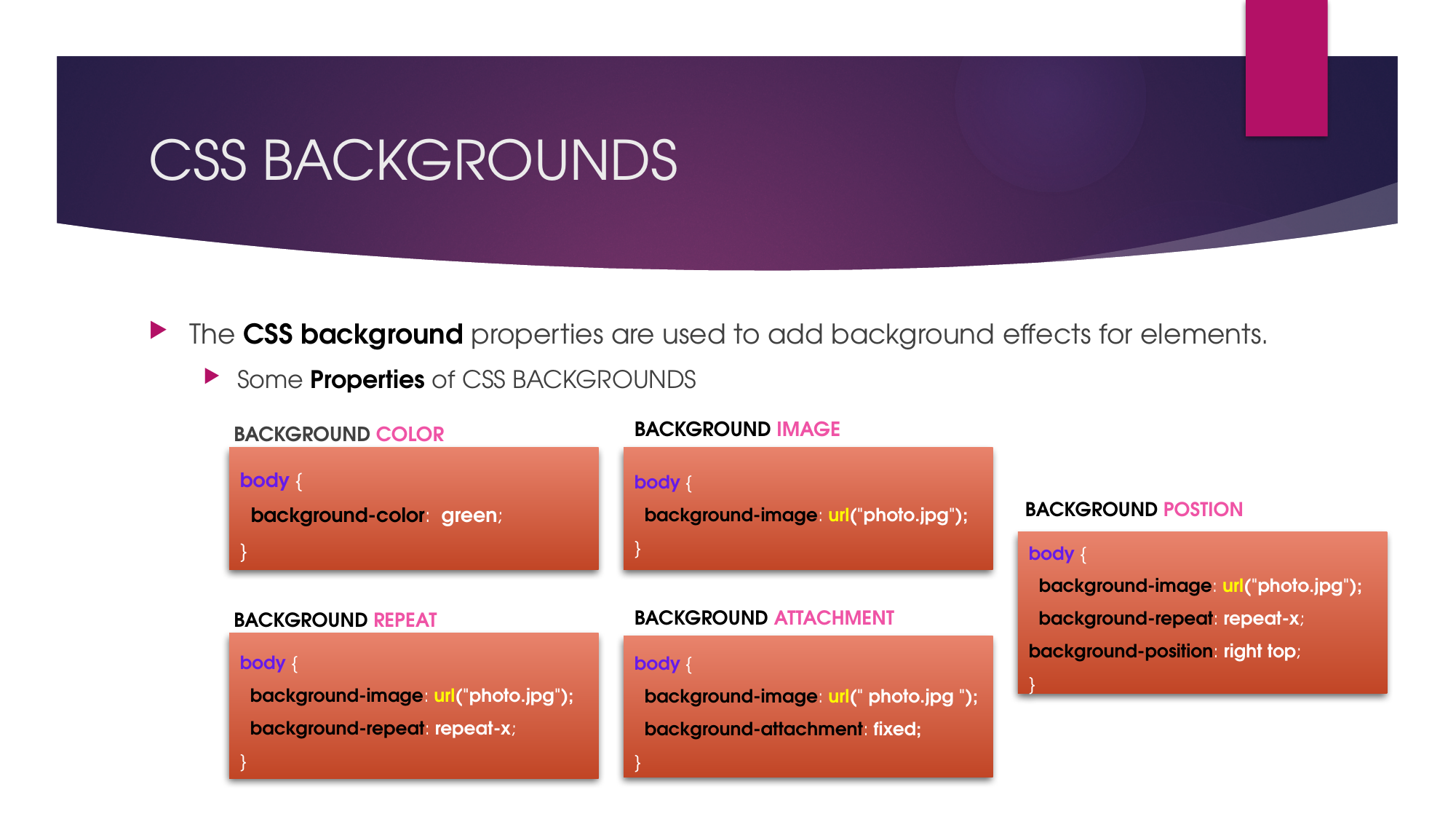

# CSS BACKGROUNDS
The CSS background properties are used to add background effects for elements.
Some Properties of CSS BACKGROUNDS
BACKGROUND IMAGE
BACKGROUND COLOR
body {
  background-image: url("photo.jpg");
}
body {
  background-color:  green;
}
BACKGROUND POSTION
body {
  background-image: url("photo.jpg");
  background-repeat: repeat-x;
background-position: right top;
}
BACKGROUND ATTACHMENT
BACKGROUND REPEAT
body {
  background-image: url("photo.jpg");
  background-repeat: repeat-x;
}
body {
  background-image: url(" photo.jpg ");
  background-attachment: fixed;
}